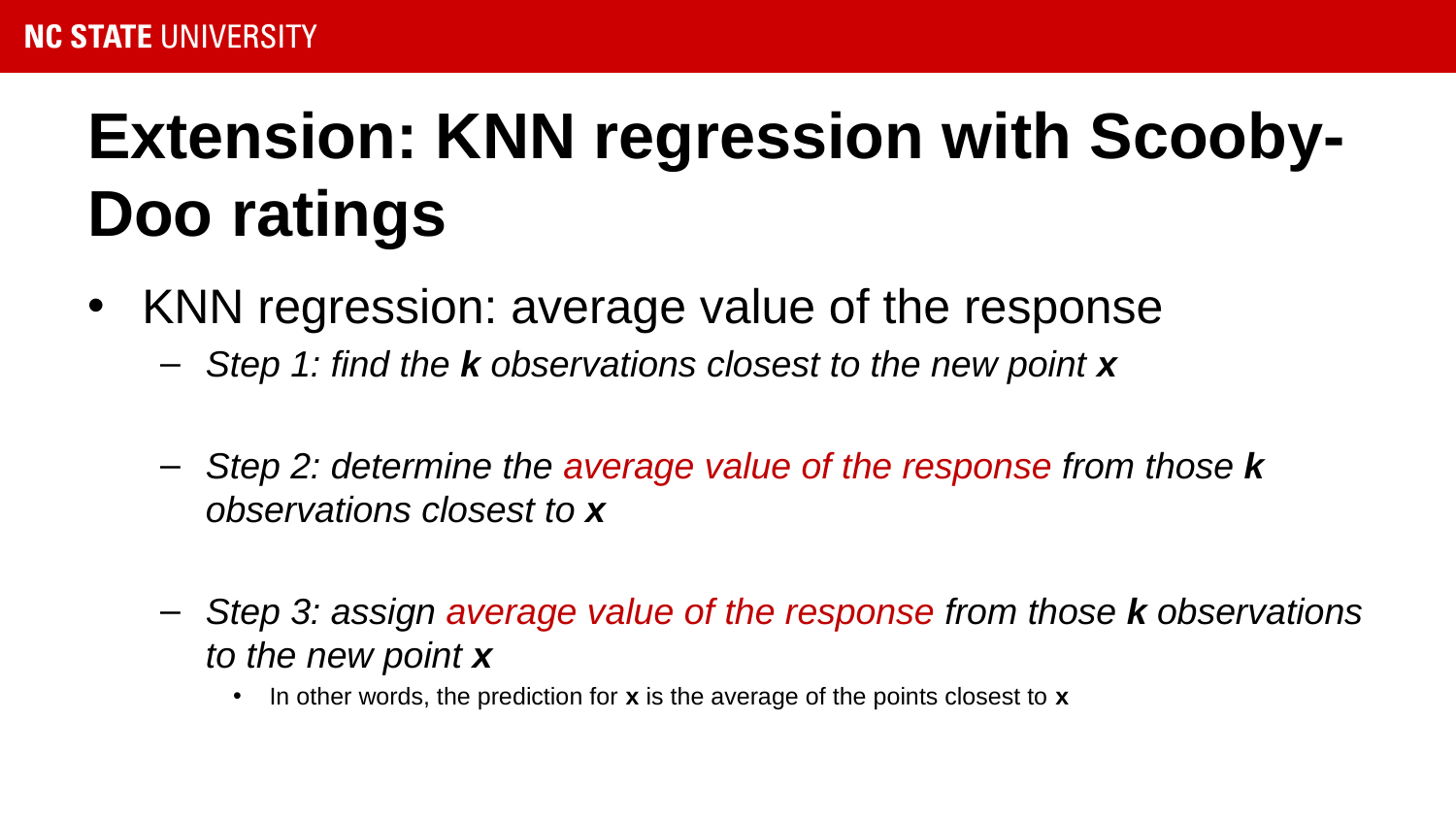

# Extension: KNN regression with Scooby-Doo ratings
KNN regression: average value of the response
Step 1: find the k observations closest to the new point x

Step 2: determine the average value of the response from those k observations closest to x

Step 3: assign average value of the response from those k observations to the new point x
In other words, the prediction for x is the average of the points closest to x